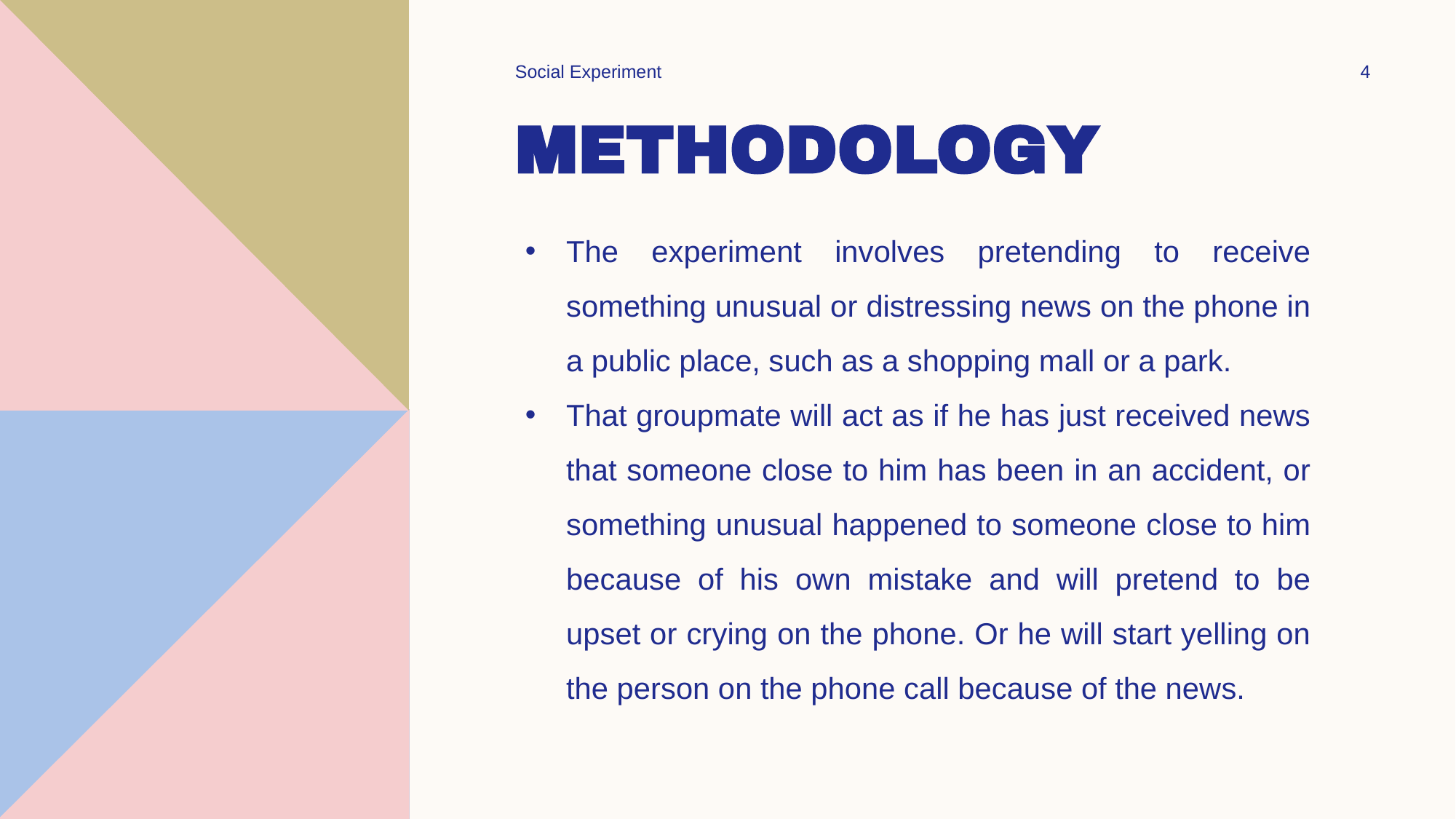

Social Experiment
4
# Methodology
The experiment involves pretending to receive something unusual or distressing news on the phone in a public place, such as a shopping mall or a park.
That groupmate will act as if he has just received news that someone close to him has been in an accident, or something unusual happened to someone close to him because of his own mistake and will pretend to be upset or crying on the phone. Or he will start yelling on the person on the phone call because of the news.